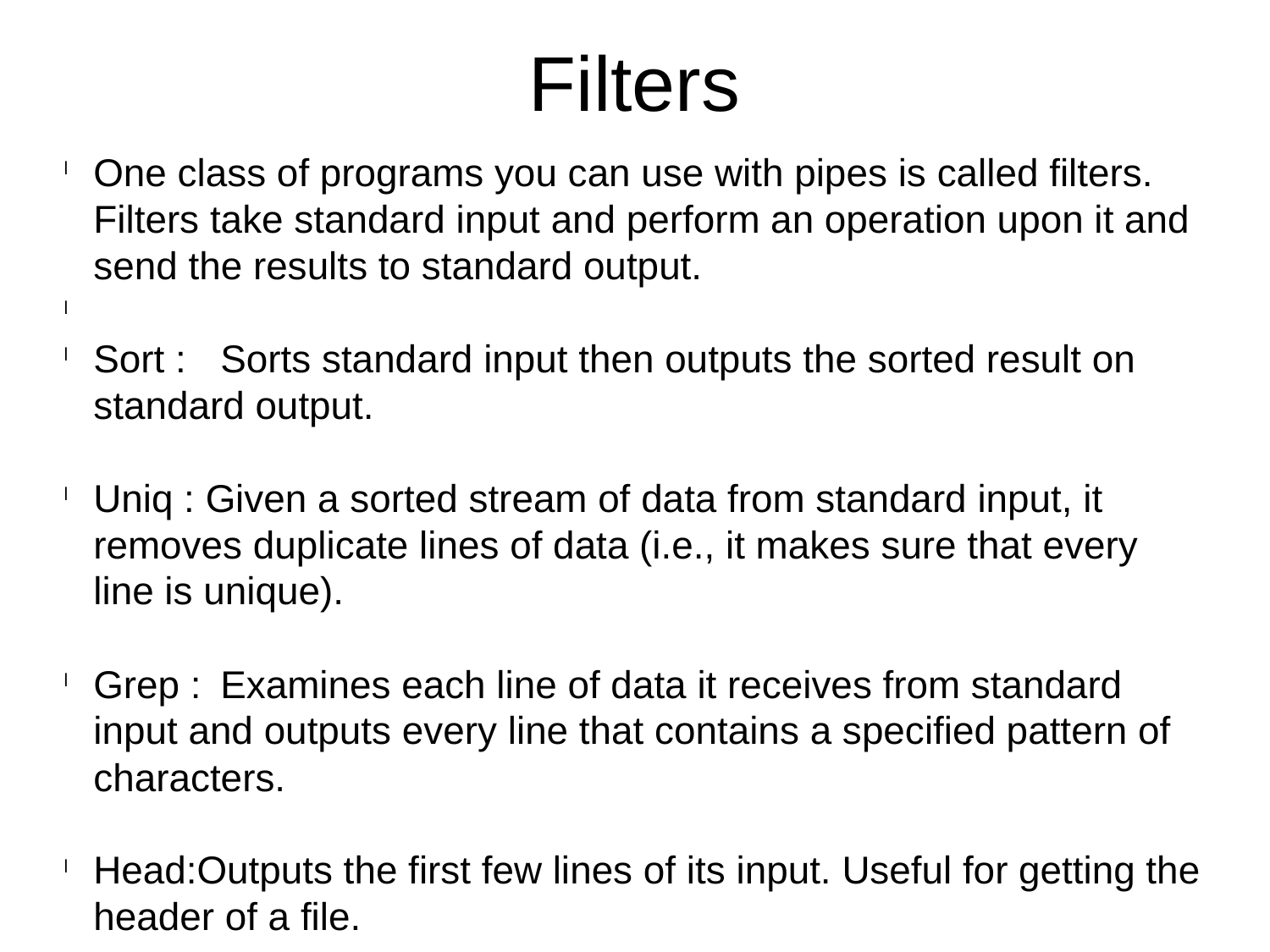

Filters
One class of programs you can use with pipes is called filters. Filters take standard input and perform an operation upon it and send the results to standard output.

Sort : 	Sorts standard input then outputs the sorted result on standard output.

Uniq : Given a sorted stream of data from standard input, it removes duplicate lines of data (i.e., it makes sure that every line is unique).

Grep :	Examines each line of data it receives from standard input and outputs every line that contains a specified pattern of characters.

Head:Outputs the first few lines of its input. Useful for getting the header of a file.